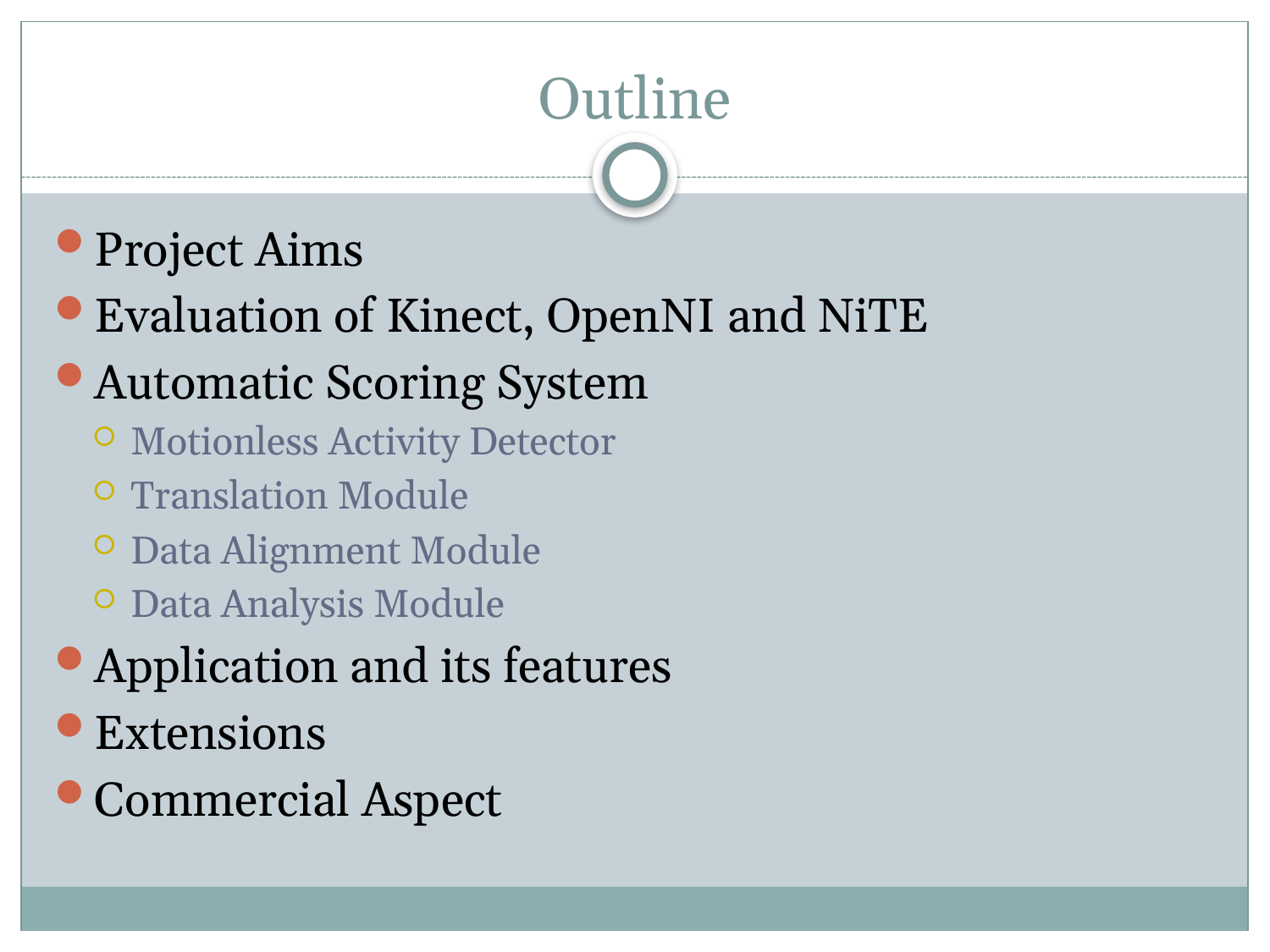

# Outline
Project Aims
Evaluation of Kinect, OpenNI and NiTE
Automatic Scoring System
Motionless Activity Detector
Translation Module
Data Alignment Module
Data Analysis Module
Application and its features
Extensions
Commercial Aspect